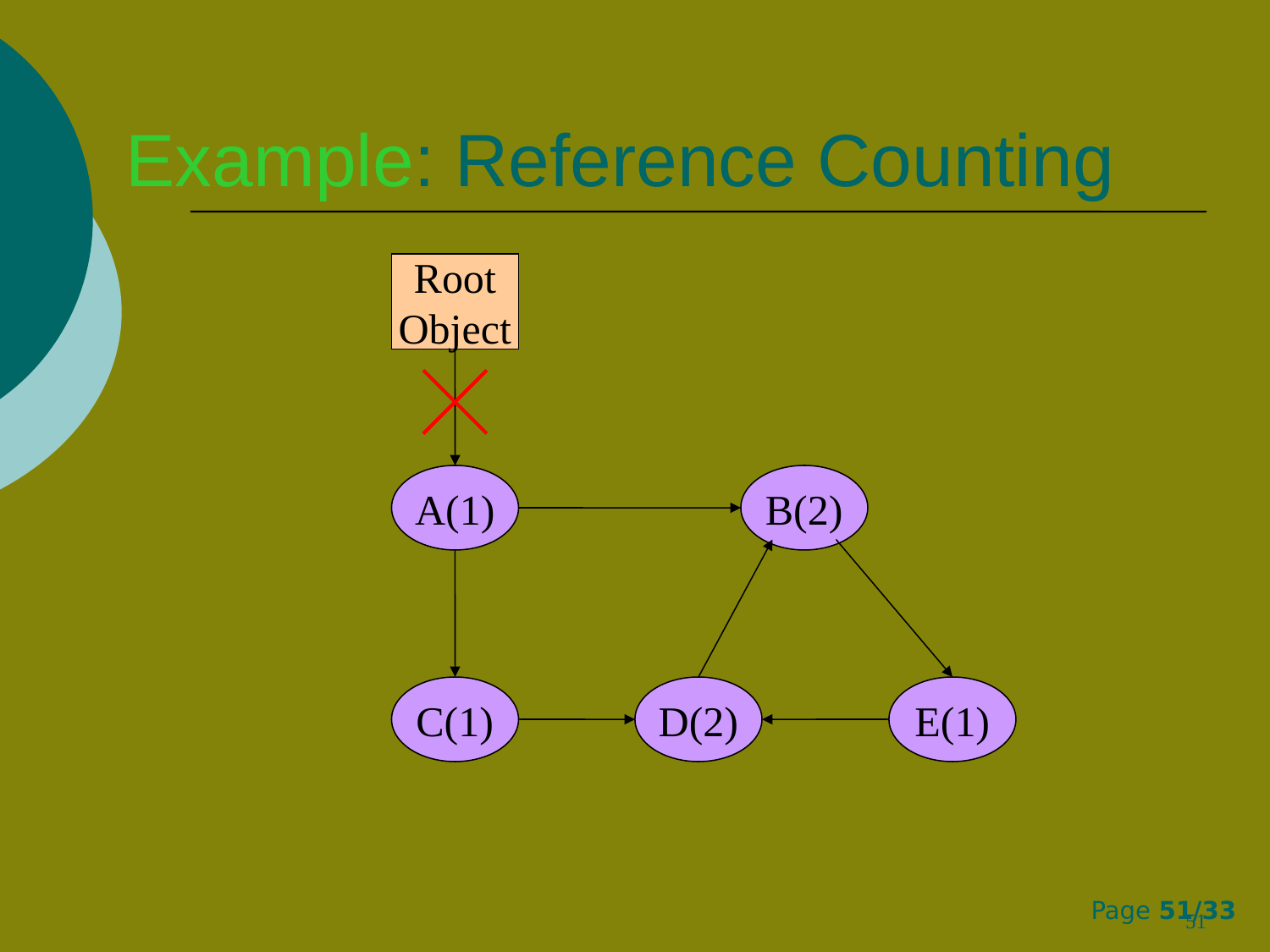

Example: Reference Counting
Root
Object

A(1)
B(2)

C(1)
D(2)
E(1)

51